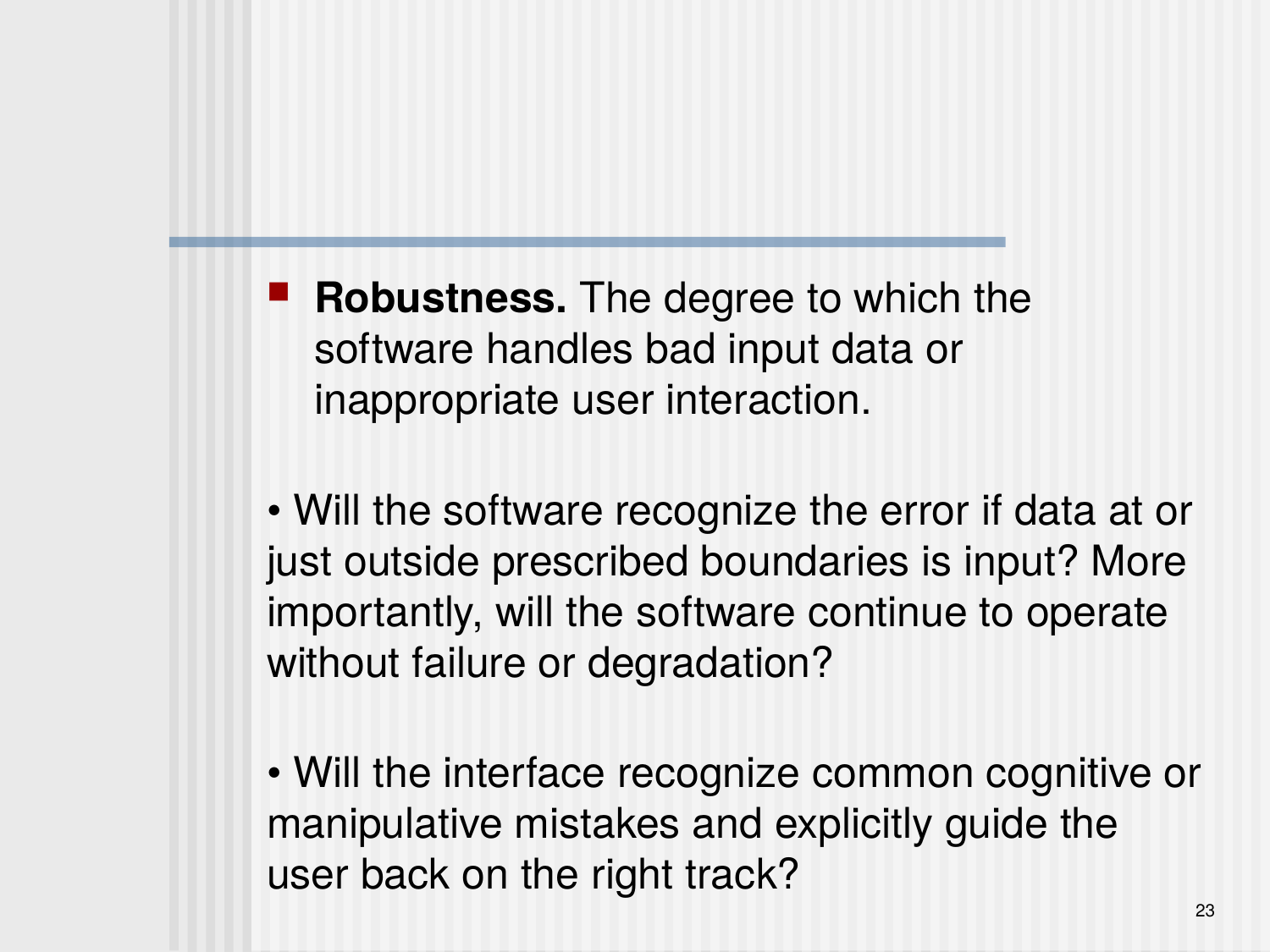

#
Robustness. The degree to which the software handles bad input data or inappropriate user interaction.
• Will the software recognize the error if data at or just outside prescribed boundaries is input? More importantly, will the software continue to operate
without failure or degradation?
• Will the interface recognize common cognitive or manipulative mistakes and explicitly guide the user back on the right track?

23